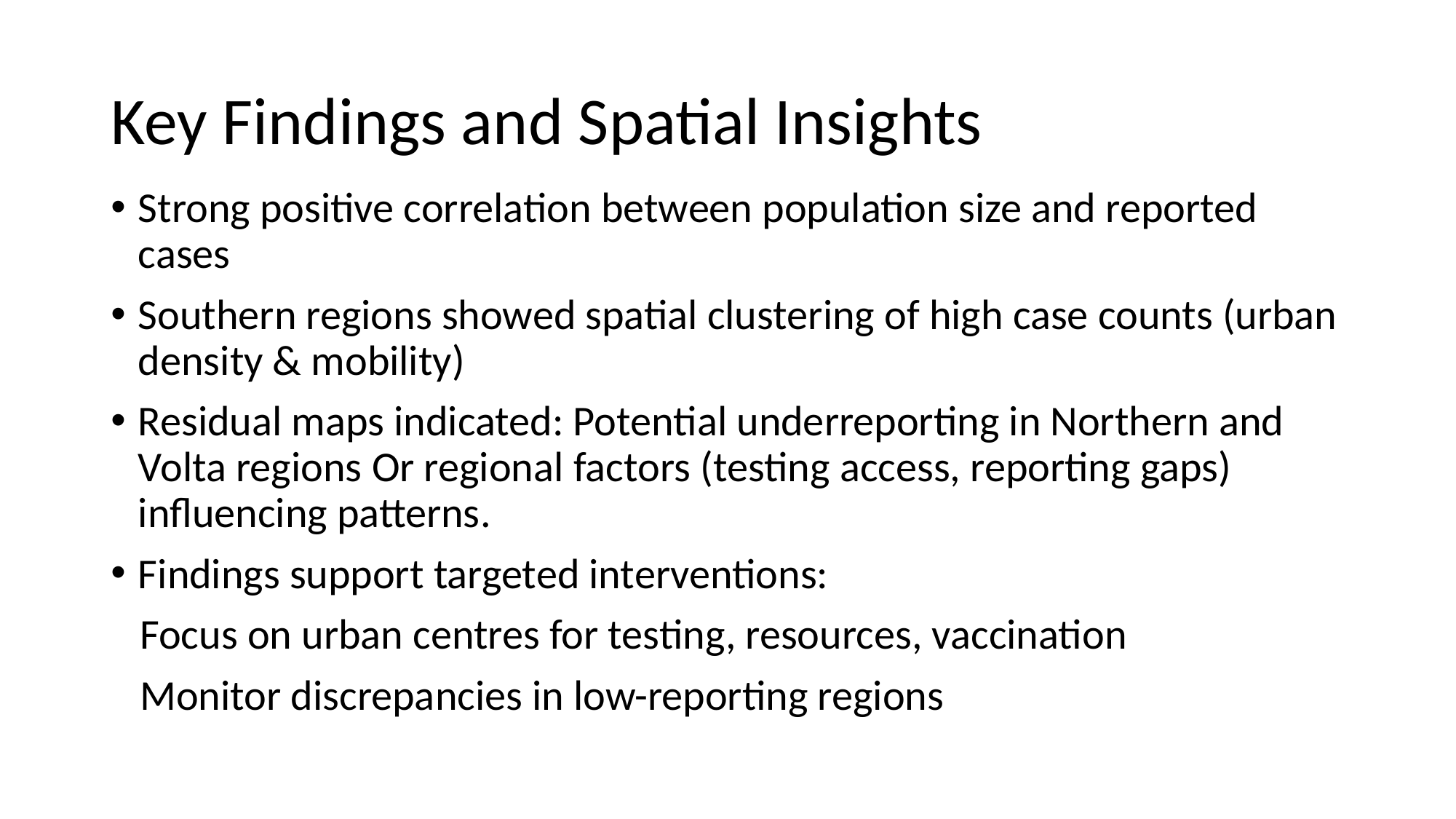

# Key Findings and Spatial Insights
Strong positive correlation between population size and reported cases
Southern regions showed spatial clustering of high case counts (urban density & mobility)
Residual maps indicated: Potential underreporting in Northern and Volta regions Or regional factors (testing access, reporting gaps) influencing patterns.
Findings support targeted interventions:
   Focus on urban centres for testing, resources, vaccination
   Monitor discrepancies in low-reporting regions